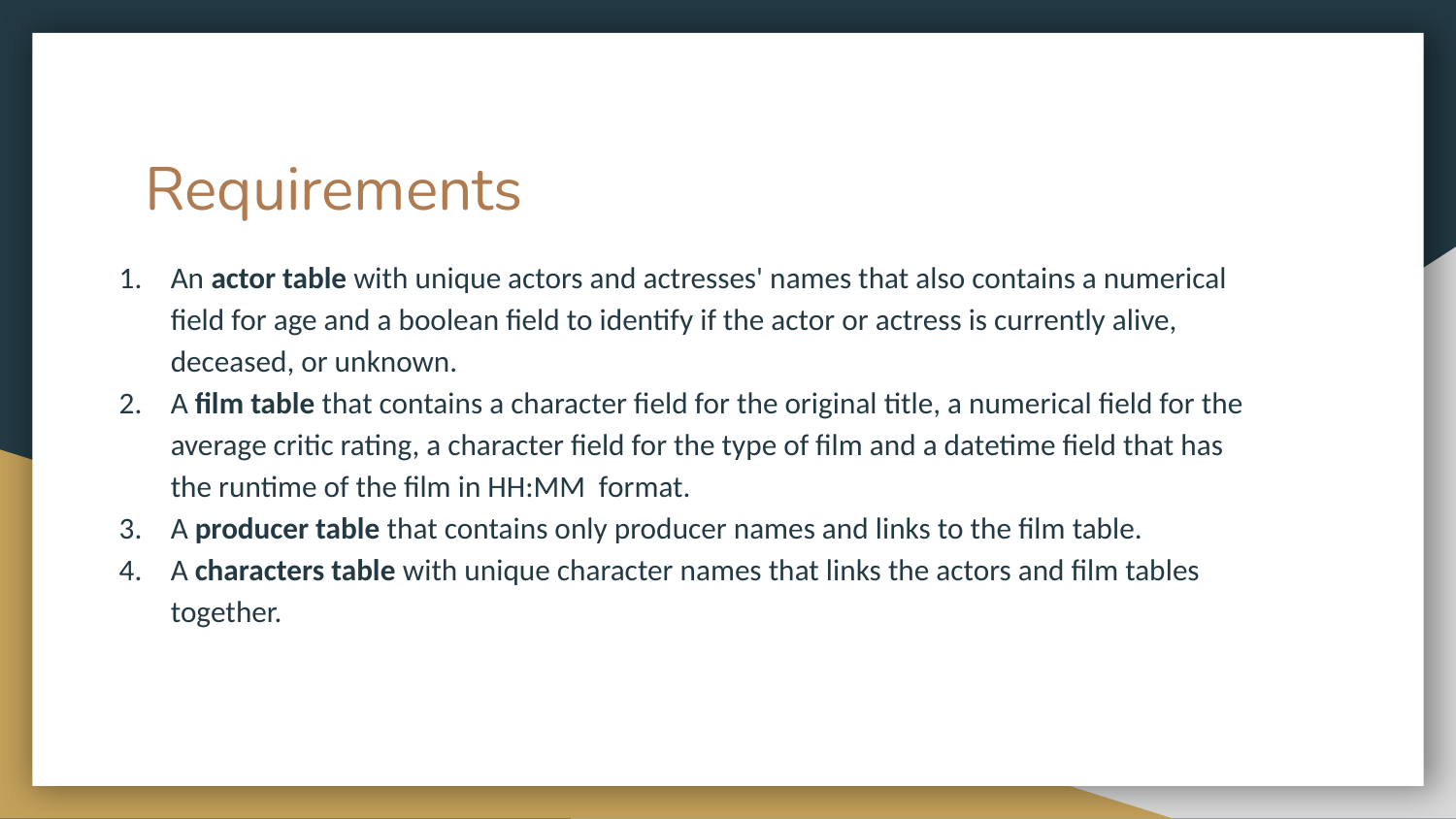

# Requirements
An actor table with unique actors and actresses' names that also contains a numerical field for age and a boolean field to identify if the actor or actress is currently alive, deceased, or unknown.
A film table that contains a character field for the original title, a numerical field for the average critic rating, a character field for the type of film and a datetime field that has the runtime of the film in HH:MM  format.
A producer table that contains only producer names and links to the film table.
A characters table with unique character names that links the actors and film tables together.